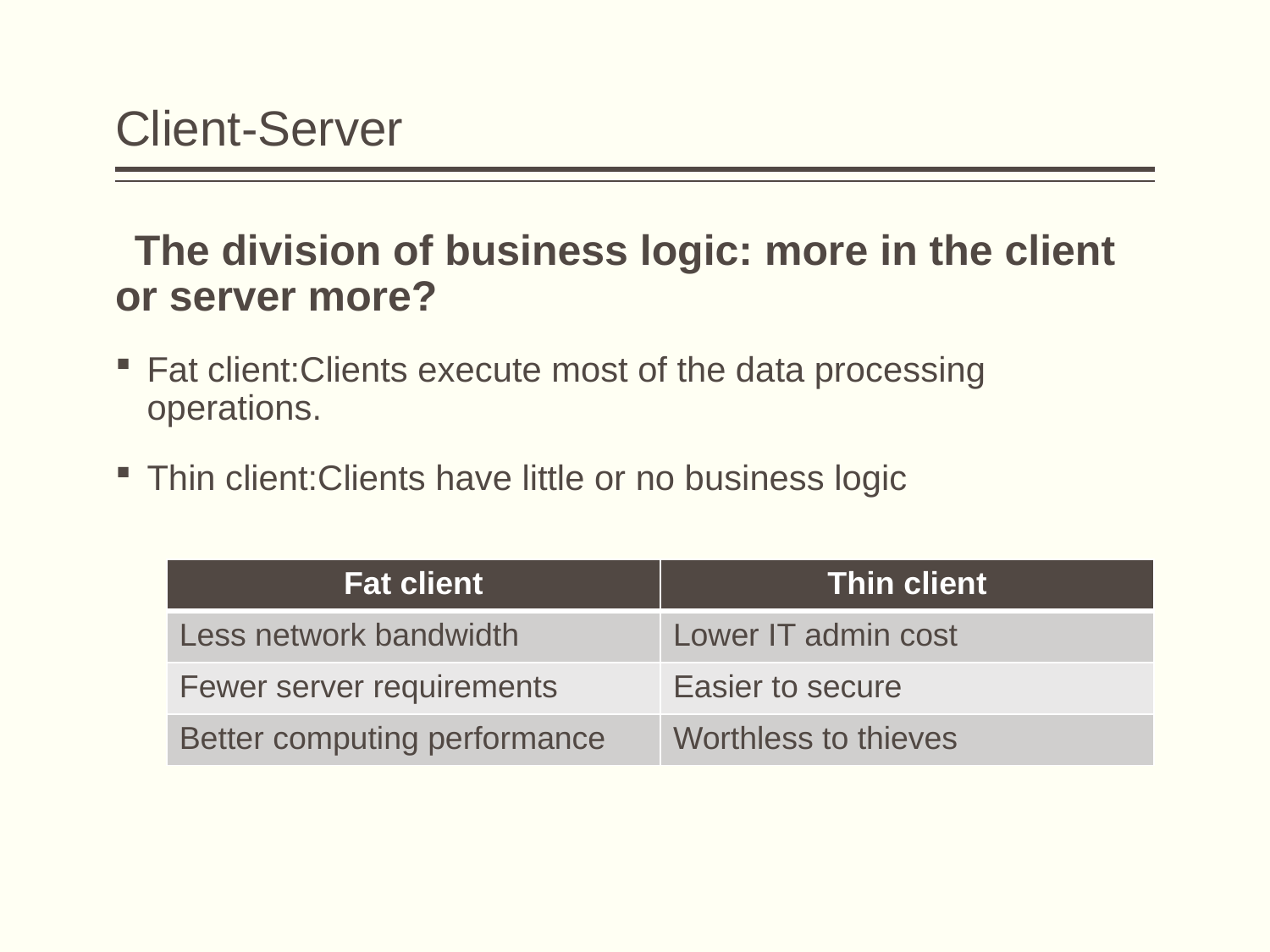

# Client-Server
  The division of business logic: more in the client or server more?
Fat client:Clients execute most of the data processing operations.
Thin client:Clients have little or no business logic
| Fat client | Thin client |
| --- | --- |
| Less network bandwidth | Lower IT admin cost |
| Fewer server requirements | Easier to secure |
| Better computing performance | Worthless to thieves |